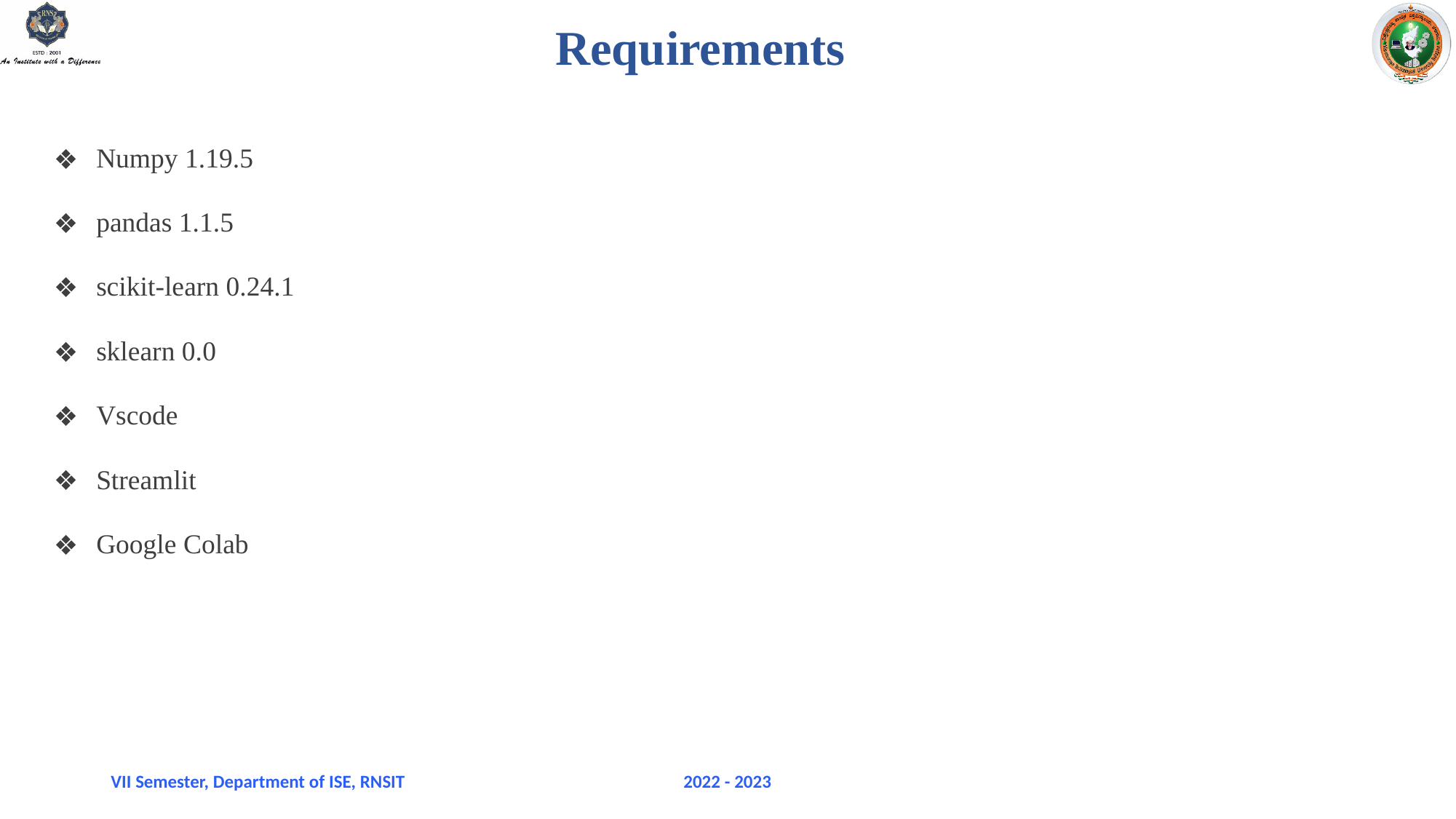

# Requirements
Numpy 1.19.5
pandas 1.1.5
scikit-learn 0.24.1
sklearn 0.0
Vscode
Streamlit
Google Colab
VII Semester, Department of ISE, RNSIT
2022 - 2023
7